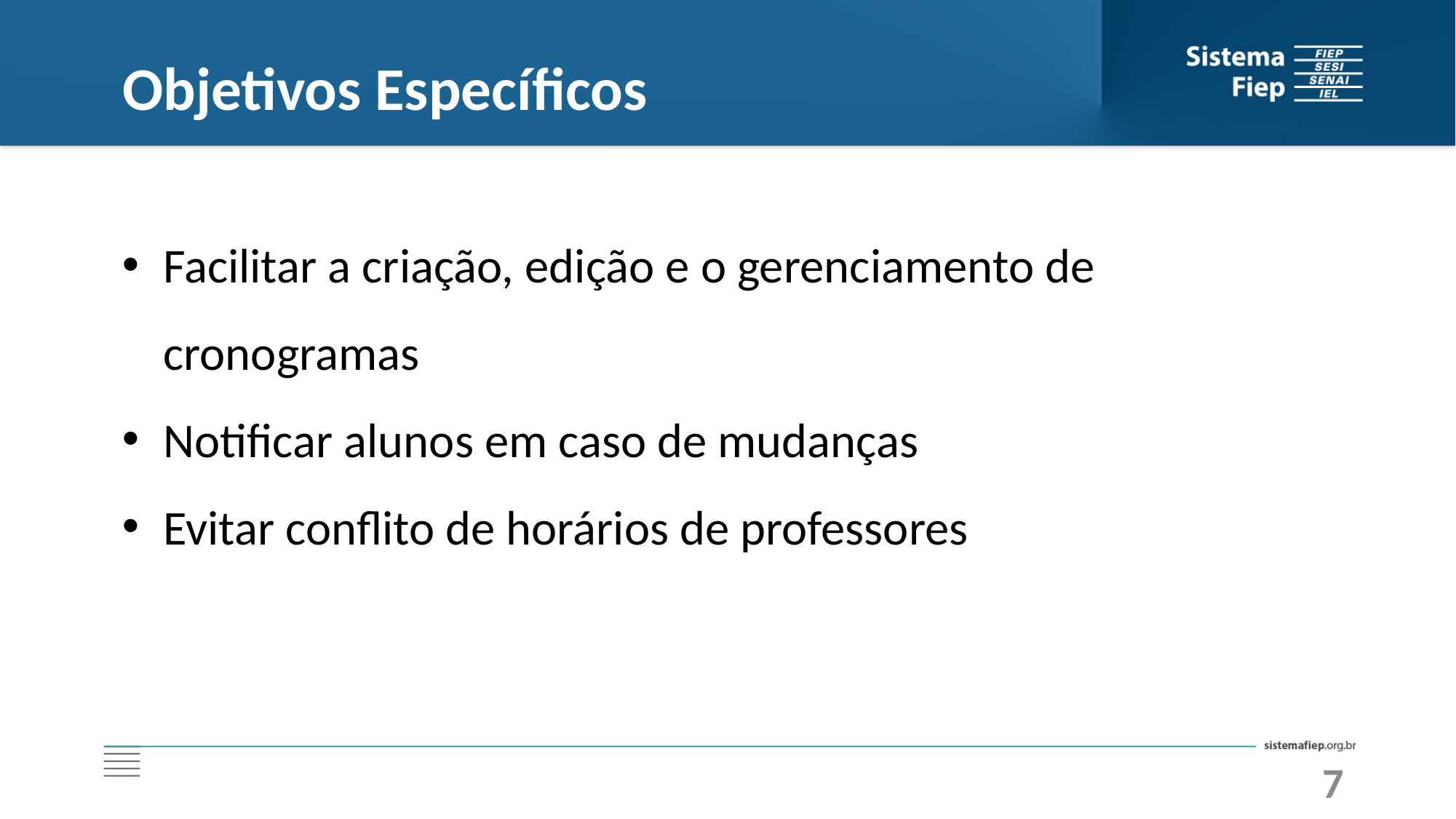

Objetivos Específicos
Facilitar a criação, edição e o gerenciamento de cronogramas
Notificar alunos em caso de mudanças
Evitar conflito de horários de professores

7